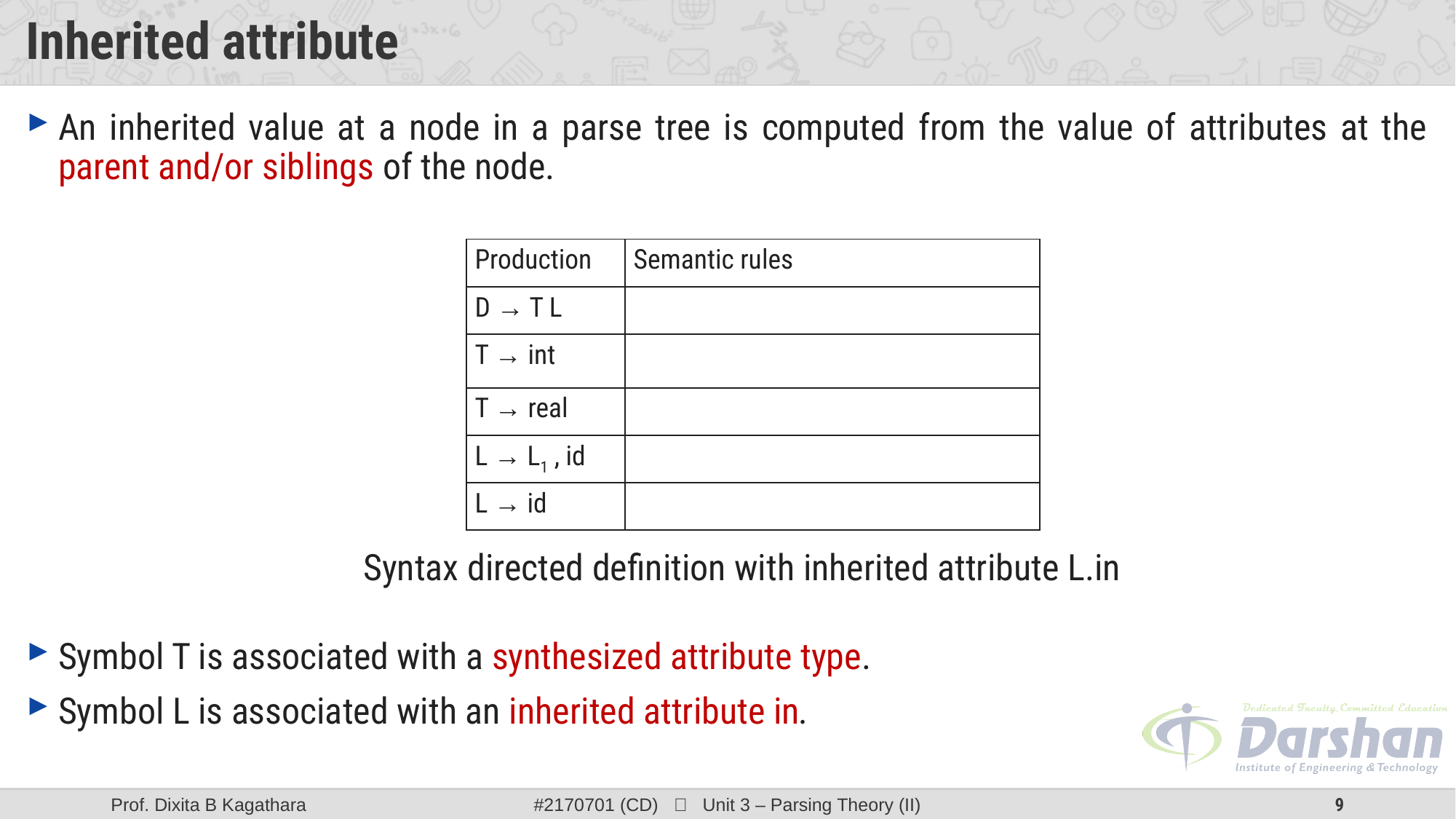

# Inherited attribute
An inherited value at a node in a parse tree is computed from the value of attributes at the parent and/or siblings of the node.

Symbol T is associated with a synthesized attribute type.
Symbol L is associated with an inherited attribute in.

| Production | Semantic rules |
| --- | --- |
| D → T L | L.in = T.type |
| T → int | T.type = integer |
| T → real | T.type = real |
| L → L1 , id | L1.in = L.in, addtype(id.entry,L.in) |
| L → id | addtype(id.entry,L.in) |

Syntax directed definition with inherited attribute L.in